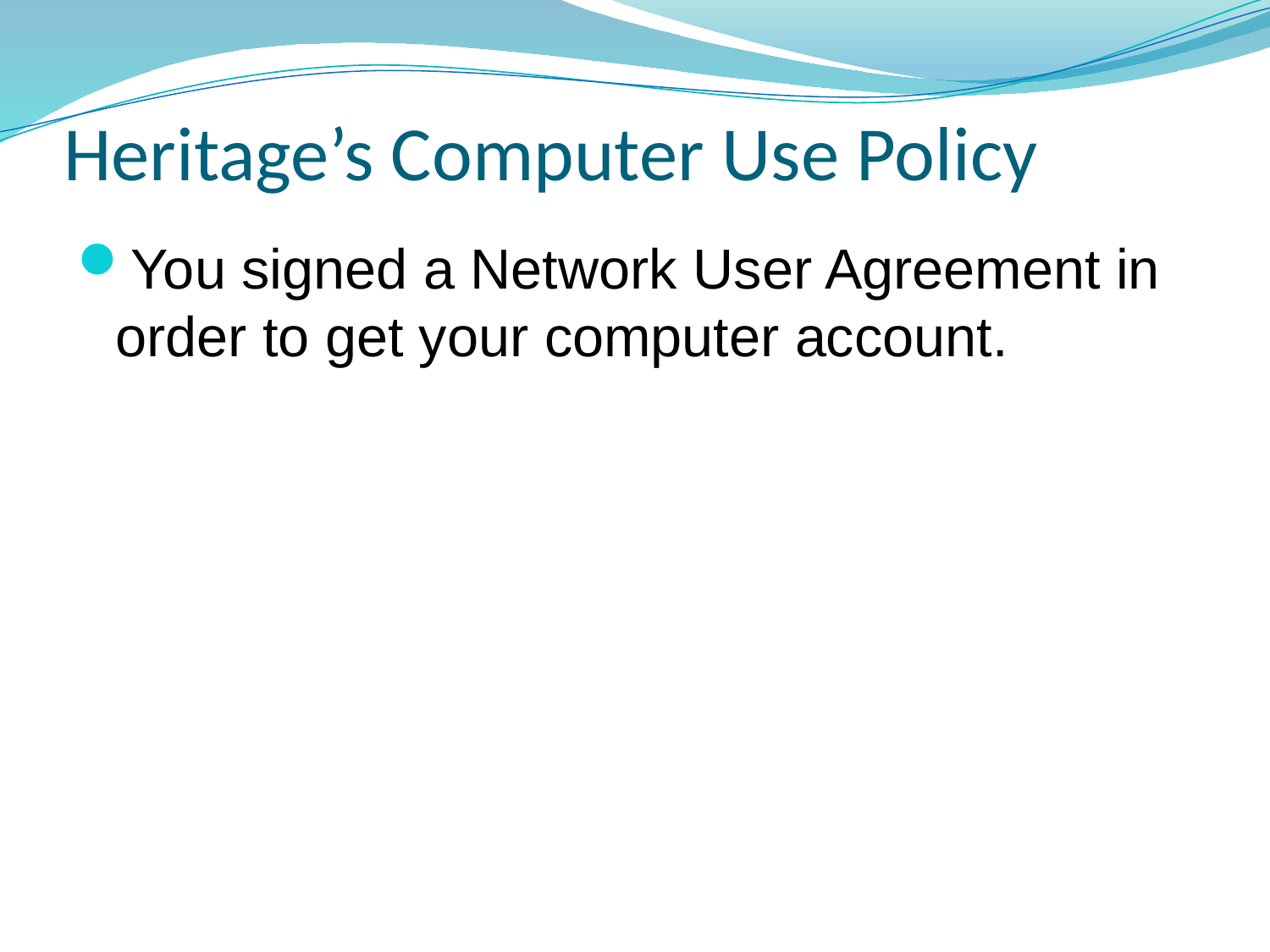

# Heritage’s Computer Use Policy
You signed a Network User Agreement in order to get your computer account.